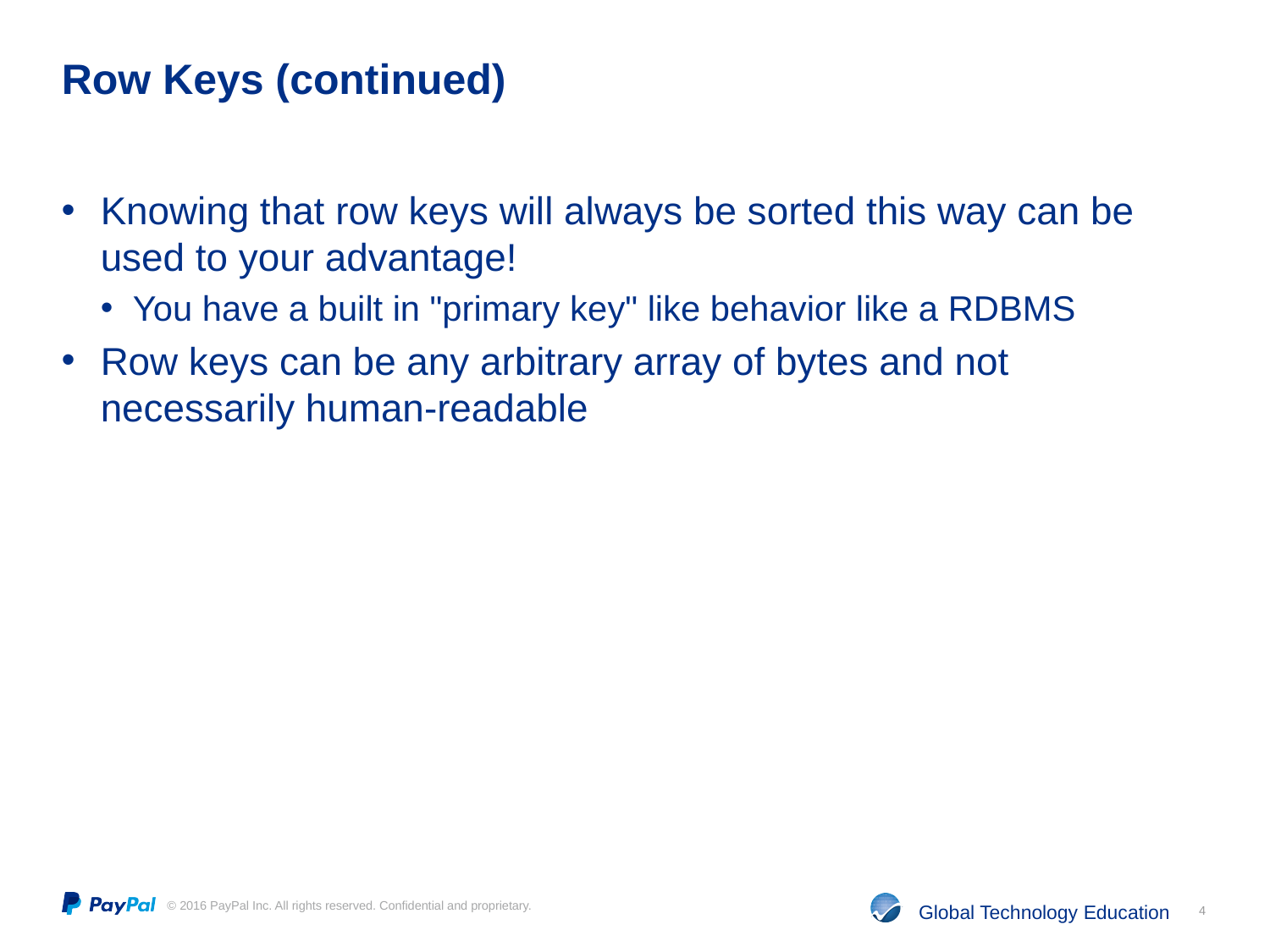

# Row Keys (continued)
Knowing that row keys will always be sorted this way can be used to your advantage!
You have a built in "primary key" like behavior like a RDBMS
Row keys can be any arbitrary array of bytes and not necessarily human-readable
4